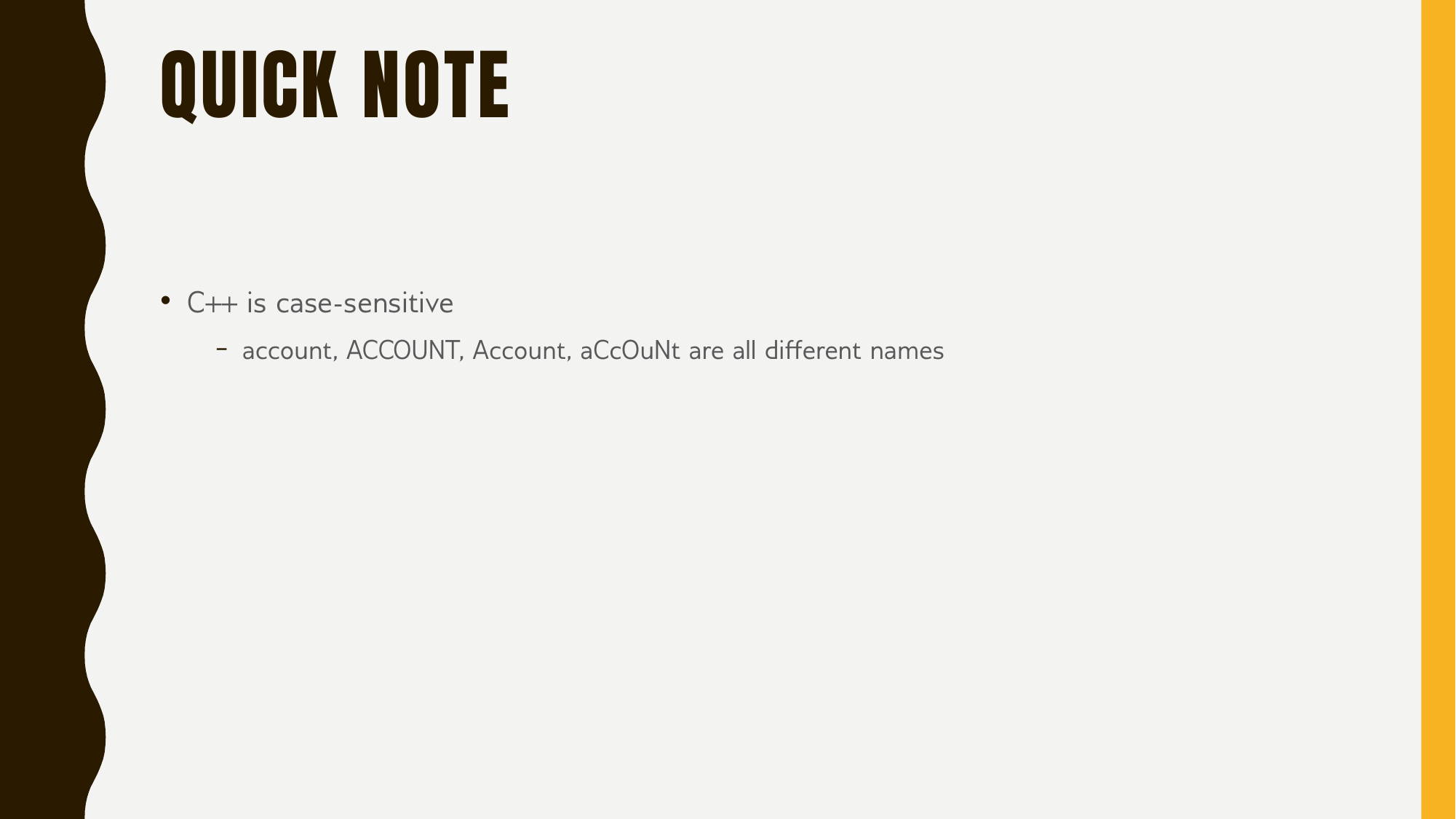

# Quick Note
C++ is case-sensitive
account, ACCOUNT, Account, aCcOuNt are all different names